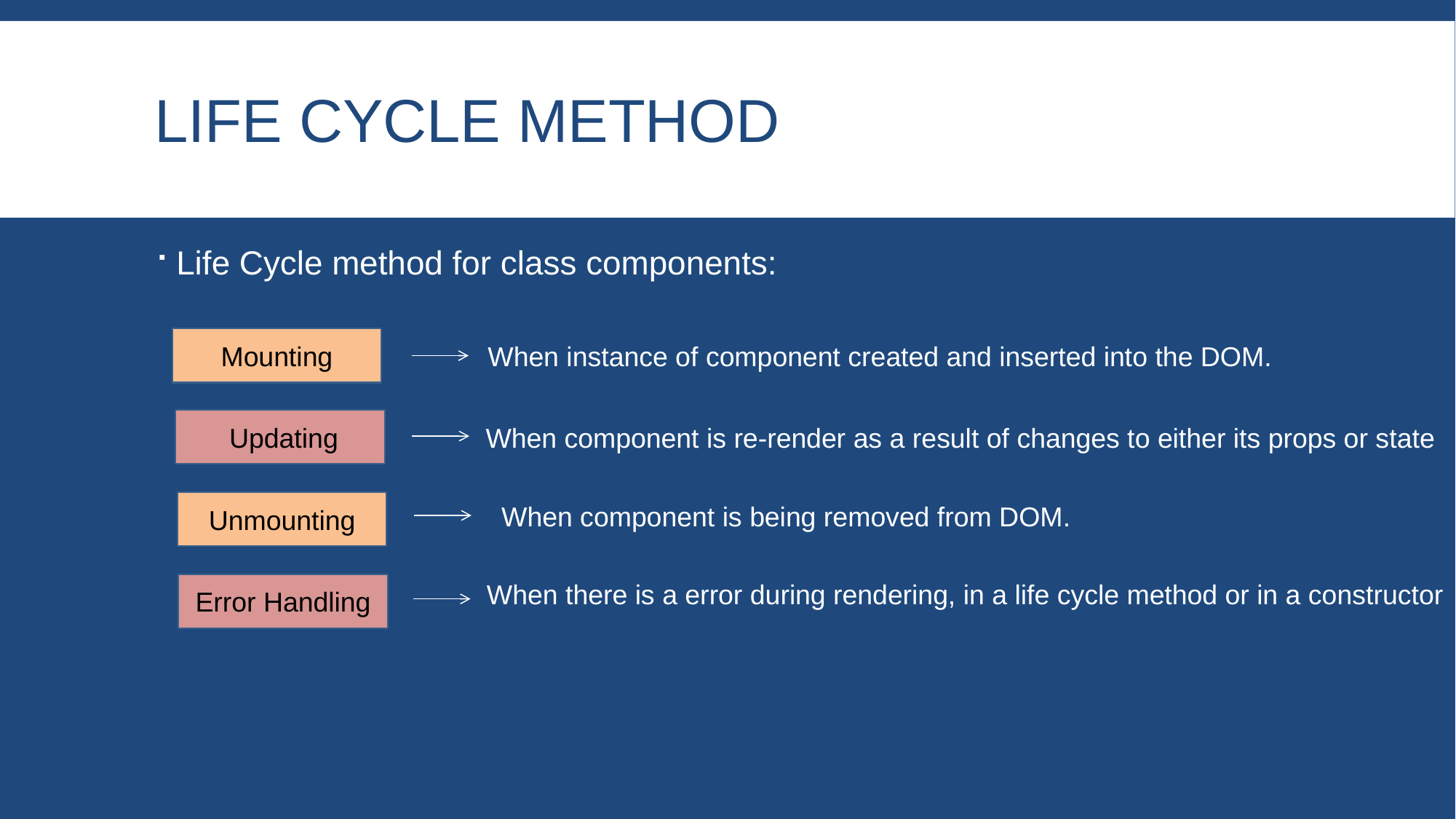

# Life Cycle Method
Life Cycle method for class components:
Mounting
When instance of component created and inserted into the DOM.
 Updating
When component is re-render as a result of changes to either its props or state
Unmounting
When component is being removed from DOM.
When there is a error during rendering, in a life cycle method or in a constructor
Error Handling